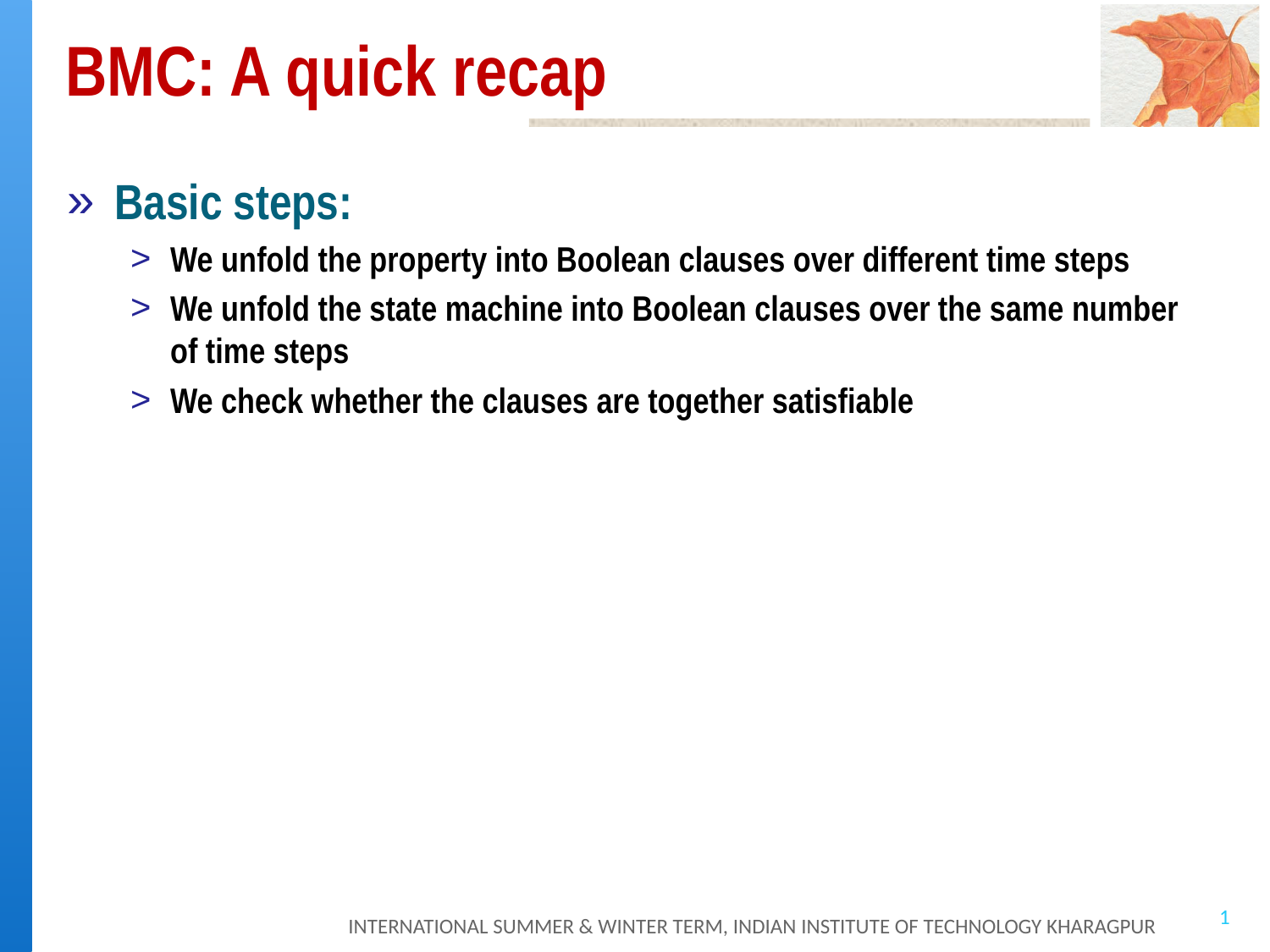

# BMC: A quick recap
Basic steps:
We unfold the property into Boolean clauses over different time steps
We unfold the state machine into Boolean clauses over the same number of time steps
We check whether the clauses are together satisfiable
1
INTERNATIONAL SUMMER & WINTER TERM, INDIAN INSTITUTE OF TECHNOLOGY KHARAGPUR